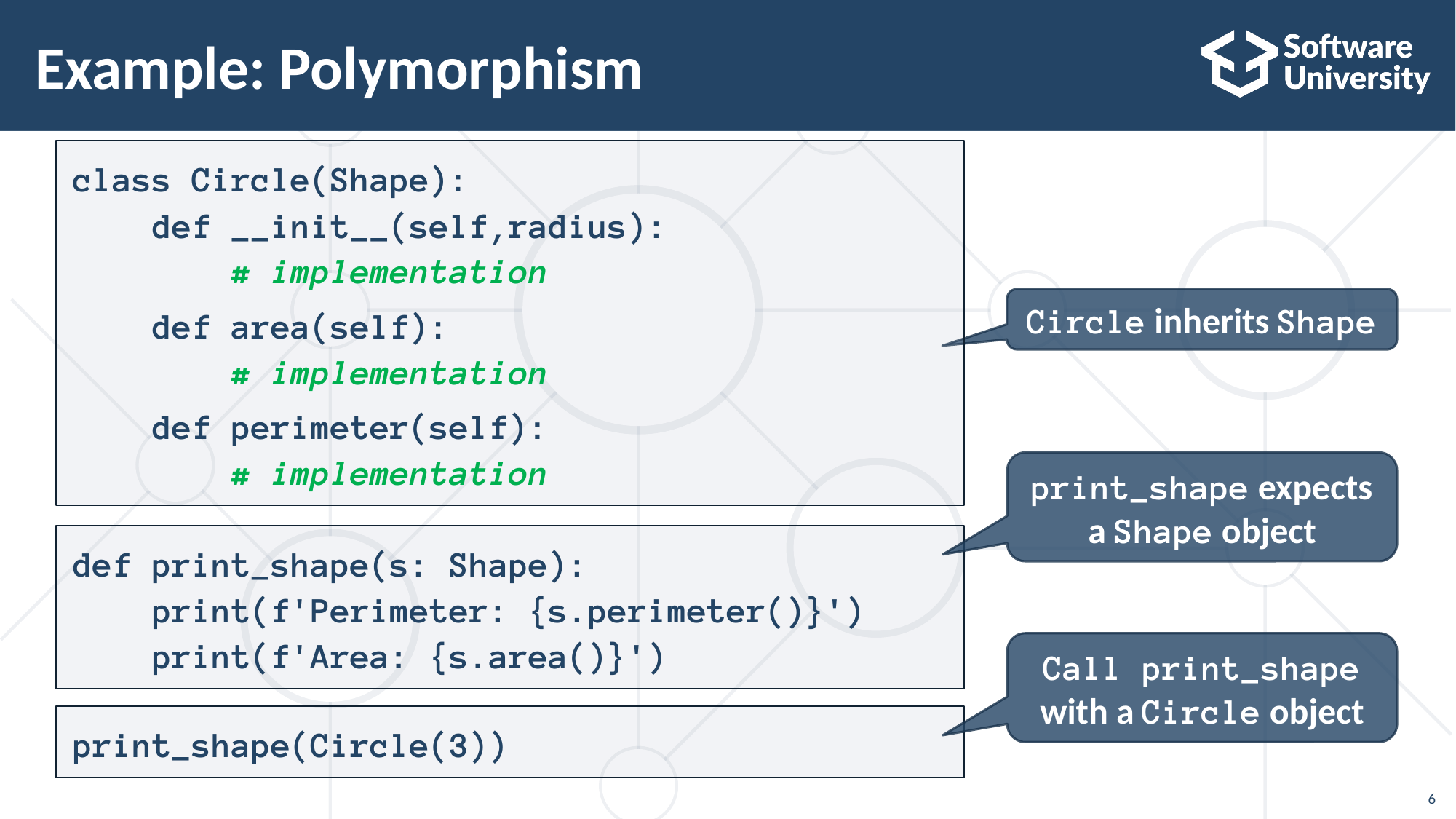

# Example: Polymorphism
class Circle(Shape):
    def __init__(self,radius):
        # implementation
    def area(self):
        # implementation
    def perimeter(self):
        # implementation
Circle inherits Shape
print_shape expects a Shape object
def print_shape(s: Shape):
    print(f'Perimeter: {s.perimeter()}')
    print(f'Area: {s.area()}')
Call print_shape with a Circle object
print_shape(Circle(3))
6